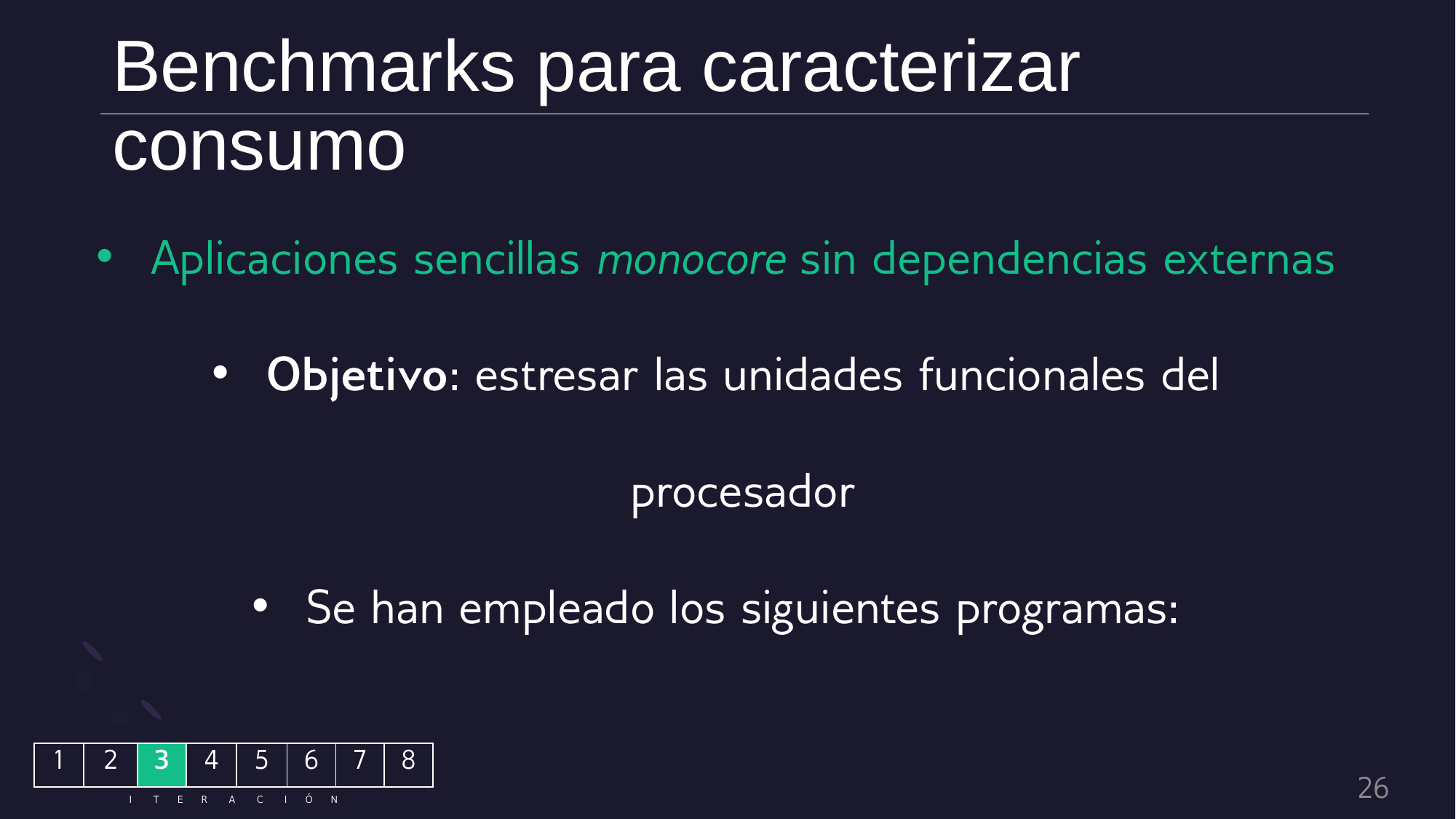

Benchmarks para caracterizar consumo
Aplicaciones sencillas monocore sin dependencias externas
Objetivo: estresar las unidades funcionales del procesador
Se han empleado los siguientes programas:

| 1 | 2 | 3 | 4 | 5 | 6 | 7 | 8 |
| --- | --- | --- | --- | --- | --- | --- | --- |
26
I       T      E      R       A       C       I      Ó      N